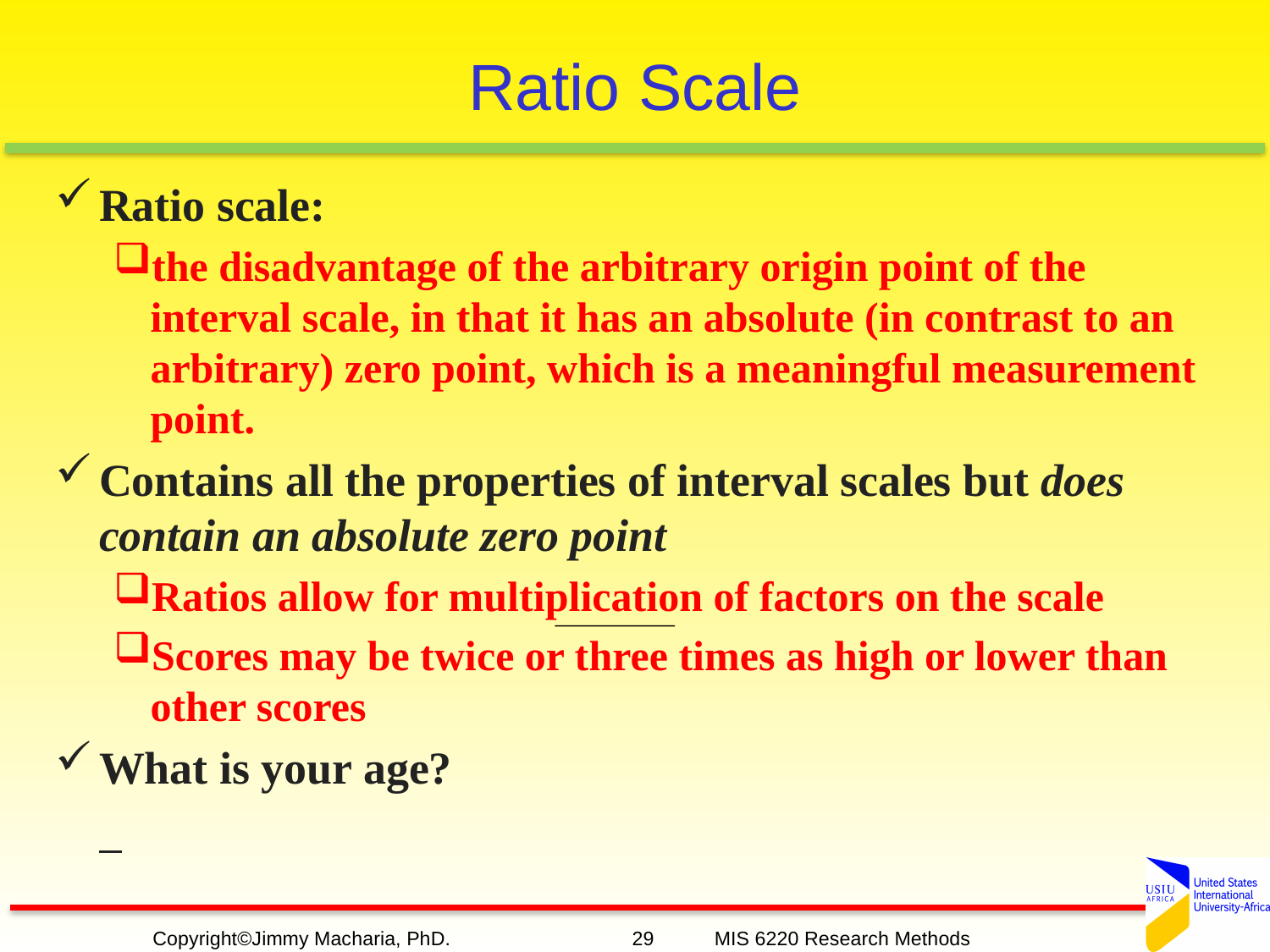

# Ratio Scale
Ratio scale:
the disadvantage of the arbitrary origin point of the interval scale, in that it has an absolute (in contrast to an arbitrary) zero point, which is a meaningful measurement point.
Contains all the properties of interval scales but does contain an absolute zero point
Ratios allow for multiplication of factors on the scale
Scores may be twice or three times as high or lower than other scores
What is your age?